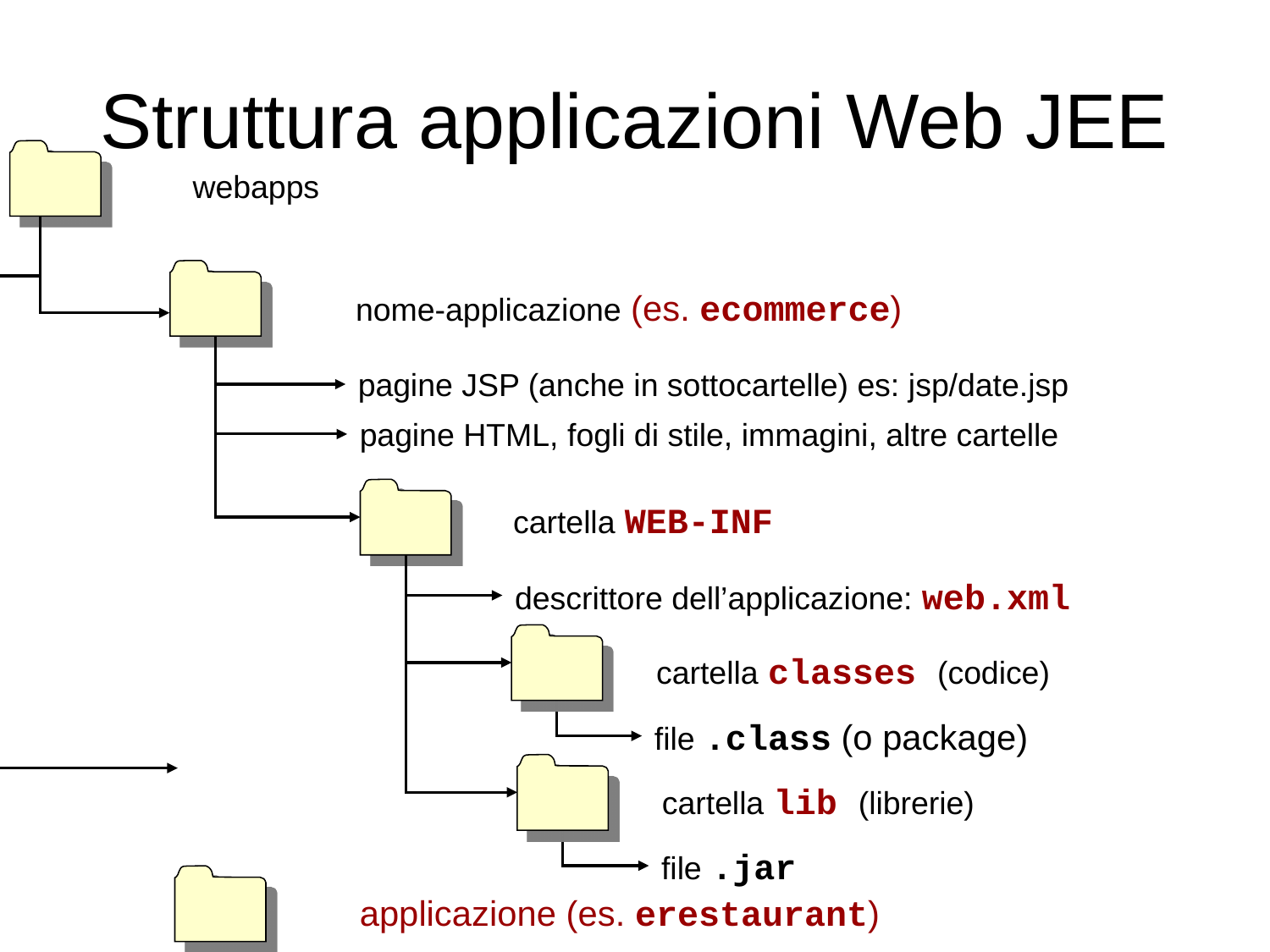

# Struttura applicazioni Web JEE

webapps

nome-applicazione (es. ecommerce)

pagine JSP (anche in sottocartelle) es: jsp/date.jsp
pagine HTML, fogli di stile, immagini, altre cartelle

cartella WEB-INF
descrittore dell’applicazione: web.xml

cartella classes (codice)
file .class (o package)

cartella lib (librerie)
file .jar

applicazione (es. erestaurant)